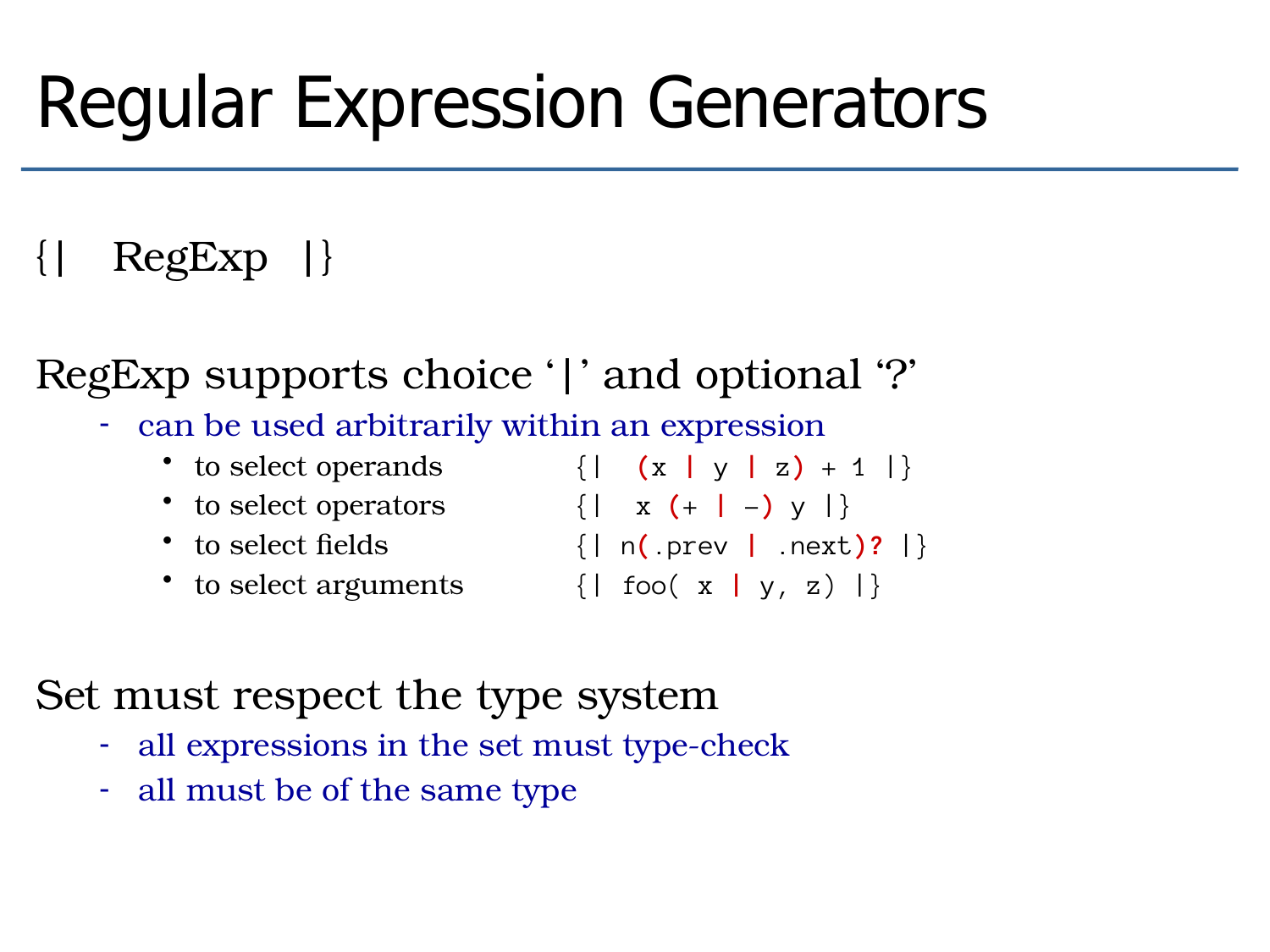

# Regular Expression Generators
{|   RegExp  |}

RegExp supports choice ‘|’ and optional ‘?’
can be used arbitrarily within an expression
to select operands 	{|  (x | y | z) + 1 |}
to select operators 	{|  x (+ | -) y |}
to select fields		{| n(.prev | .next)? |}
to select arguments	{| foo( x | y, z) |}

Set must respect the type system
all expressions in the set must type-check
all must be of the same type